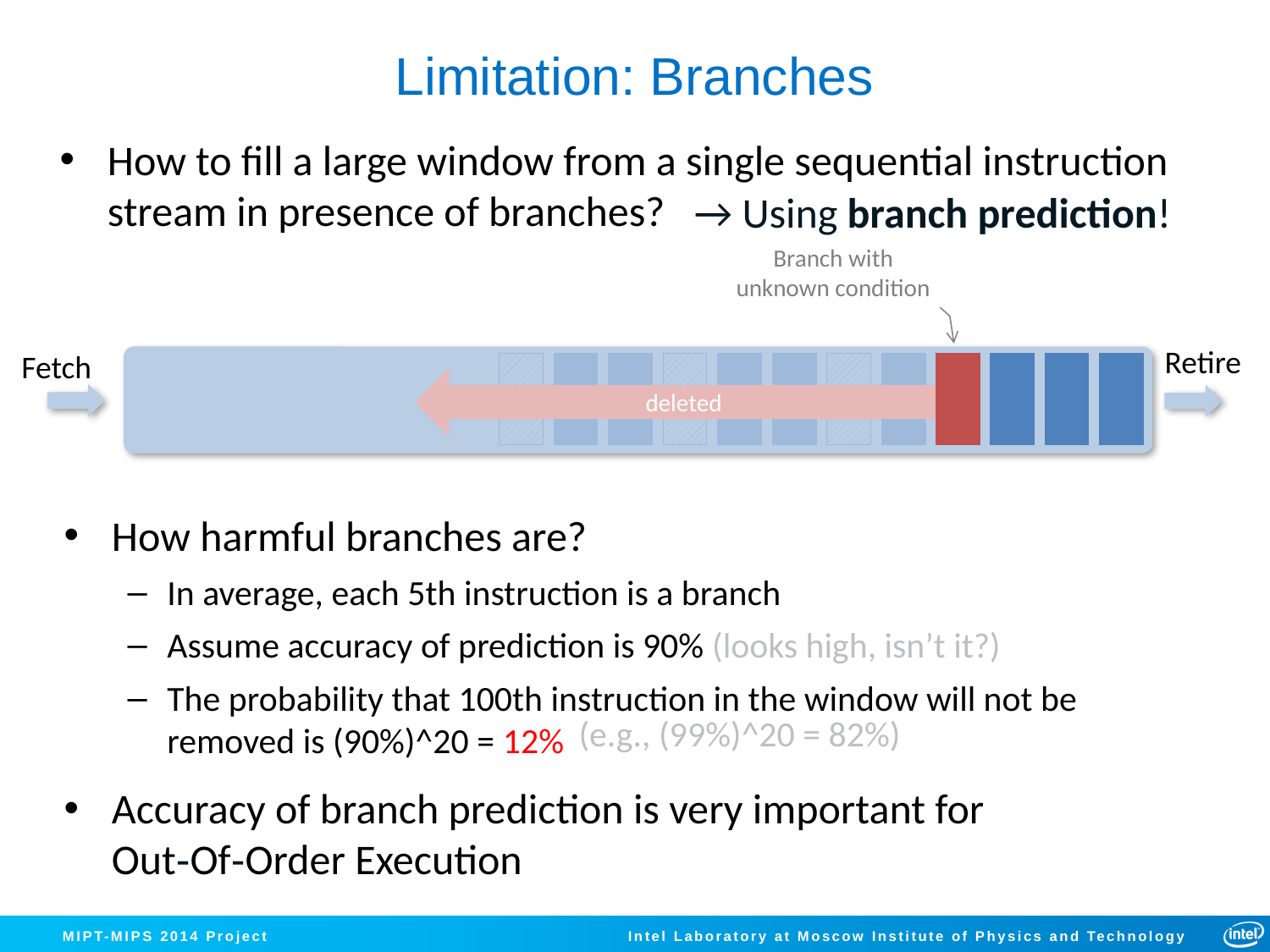

# Limitation: Branches
How to fill a large window from a single sequential instruction stream in presence of branches?

→ Using branch prediction!
Branch with unknown condition
…
Retire
Fetch

deleted

How harmful branches are?
In average, each 5th instruction is a branch
Assume accuracy of prediction is 90% (looks high, isn’t it?)
The probability that 100th instruction in the window will not be removed is (90%)^20 = 12%
Accuracy of branch prediction is very important for Out‑Of‑Order Execution

All subsequent instructions are fetch according to prediction

If prediction was wrong, all the subsequent instructions are deleted
Verify the branch prediction
Speculatively fetched instructions can be executed too
(e.g., (99%)^20 = 82%)